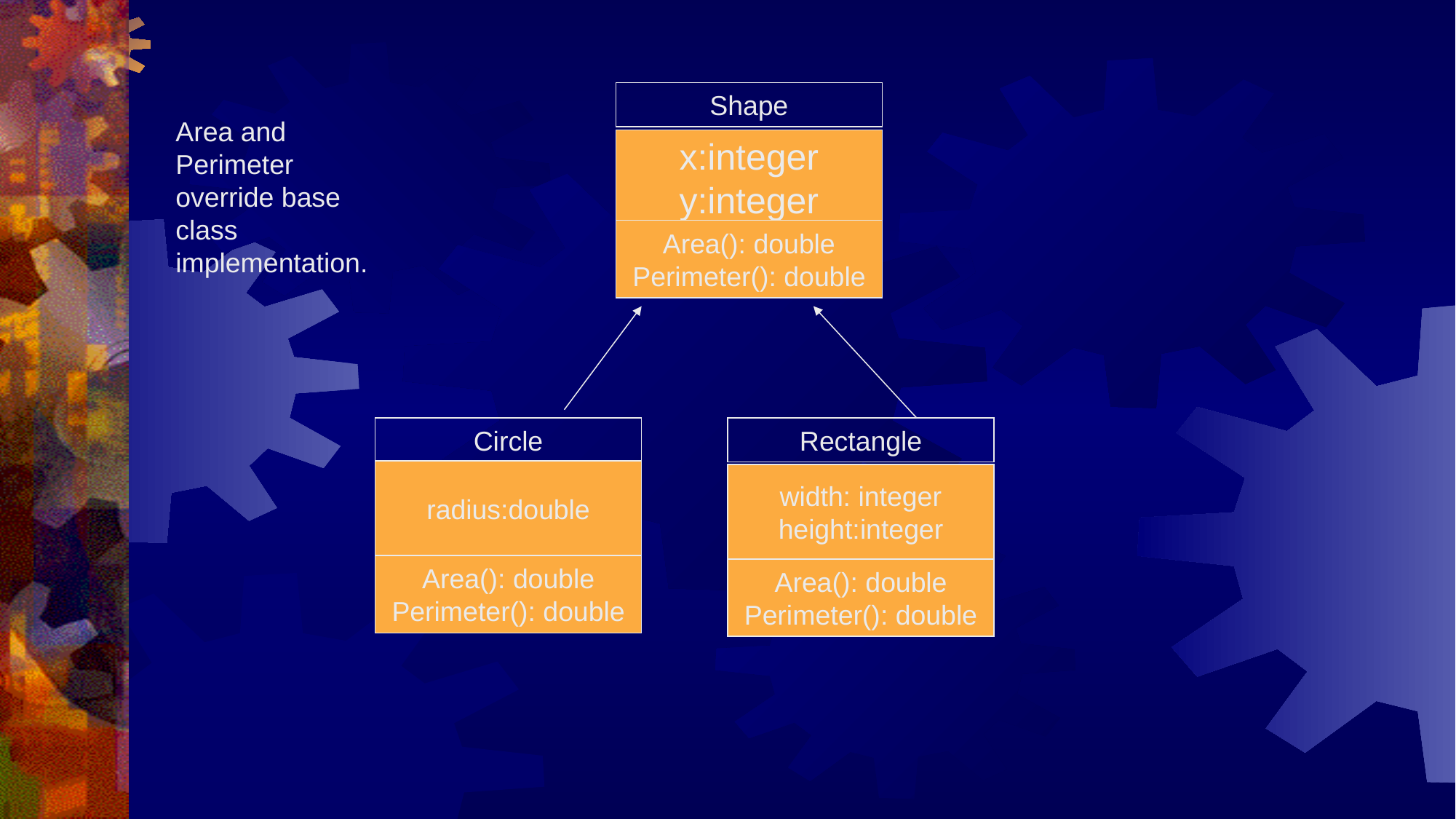

Shape
Area and Perimeter override base class implementation.
x:integer
y:integer
Area(): double
Perimeter(): double
Circle
Rectangle
radius:double
width: integer
height:integer
Area(): double
Perimeter(): double
Area(): double
Perimeter(): double